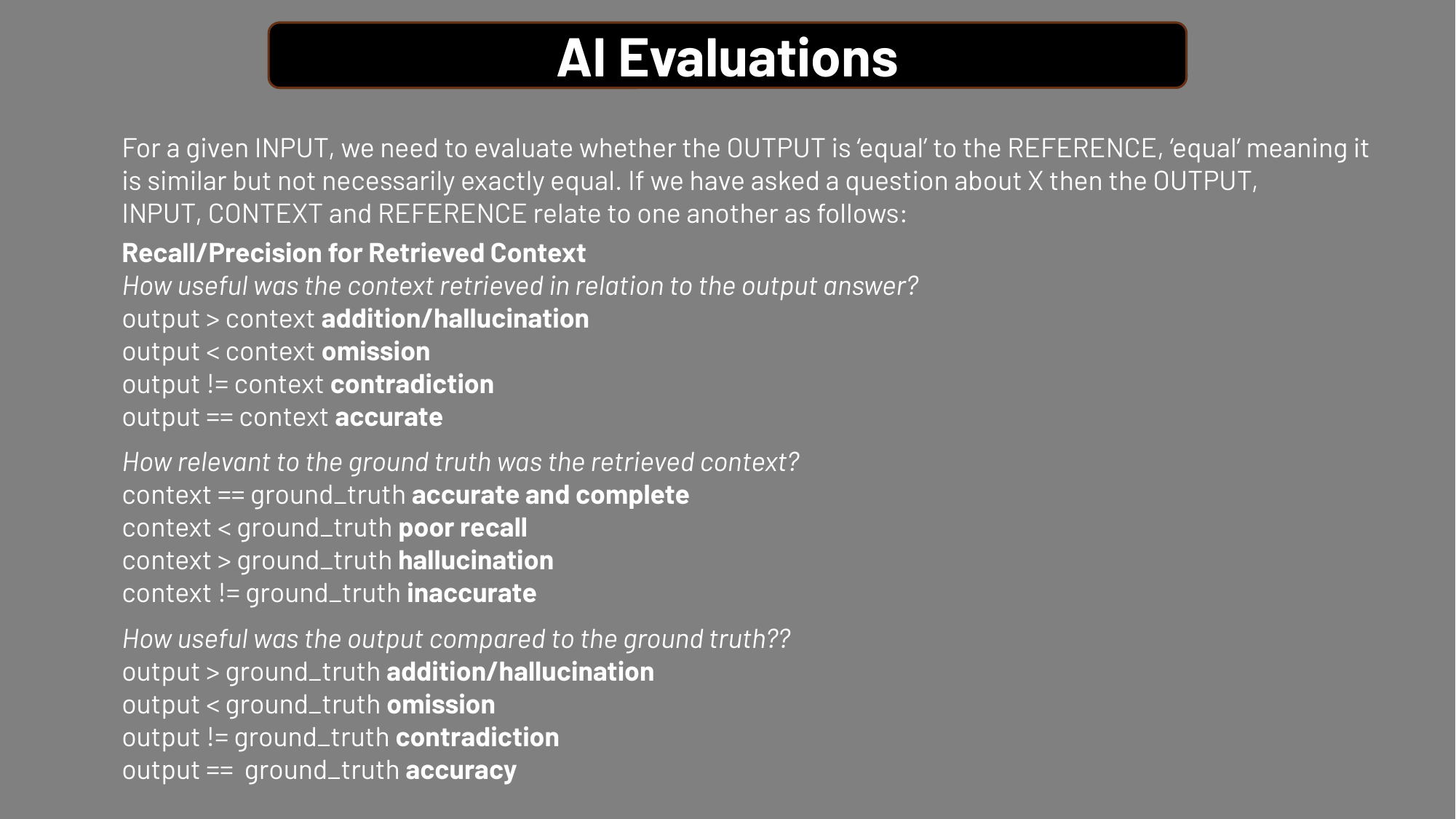

AI Evaluations
For a given INPUT, we need to evaluate whether the OUTPUT is ‘equal’ to the REFERENCE, ‘equal’ meaning it is similar but not necessarily exactly equal. If we have asked a question about X then the OUTPUT,
INPUT, CONTEXT and REFERENCE relate to one another as follows:

Recall/Precision for Retrieved Context
How useful was the context retrieved in relation to the output answer?
output > context addition/hallucination
output < context omission
output != context contradiction
output == context accurate
How relevant to the ground truth was the retrieved context?
context == ground_truth accurate and complete
context < ground_truth poor recall
context > ground_truth hallucination
context != ground_truth inaccurate
How useful was the output compared to the ground truth??
output > ground_truth addition/hallucination
output < ground_truth omission
output != ground_truth contradiction
output ==  ground_truth accuracy